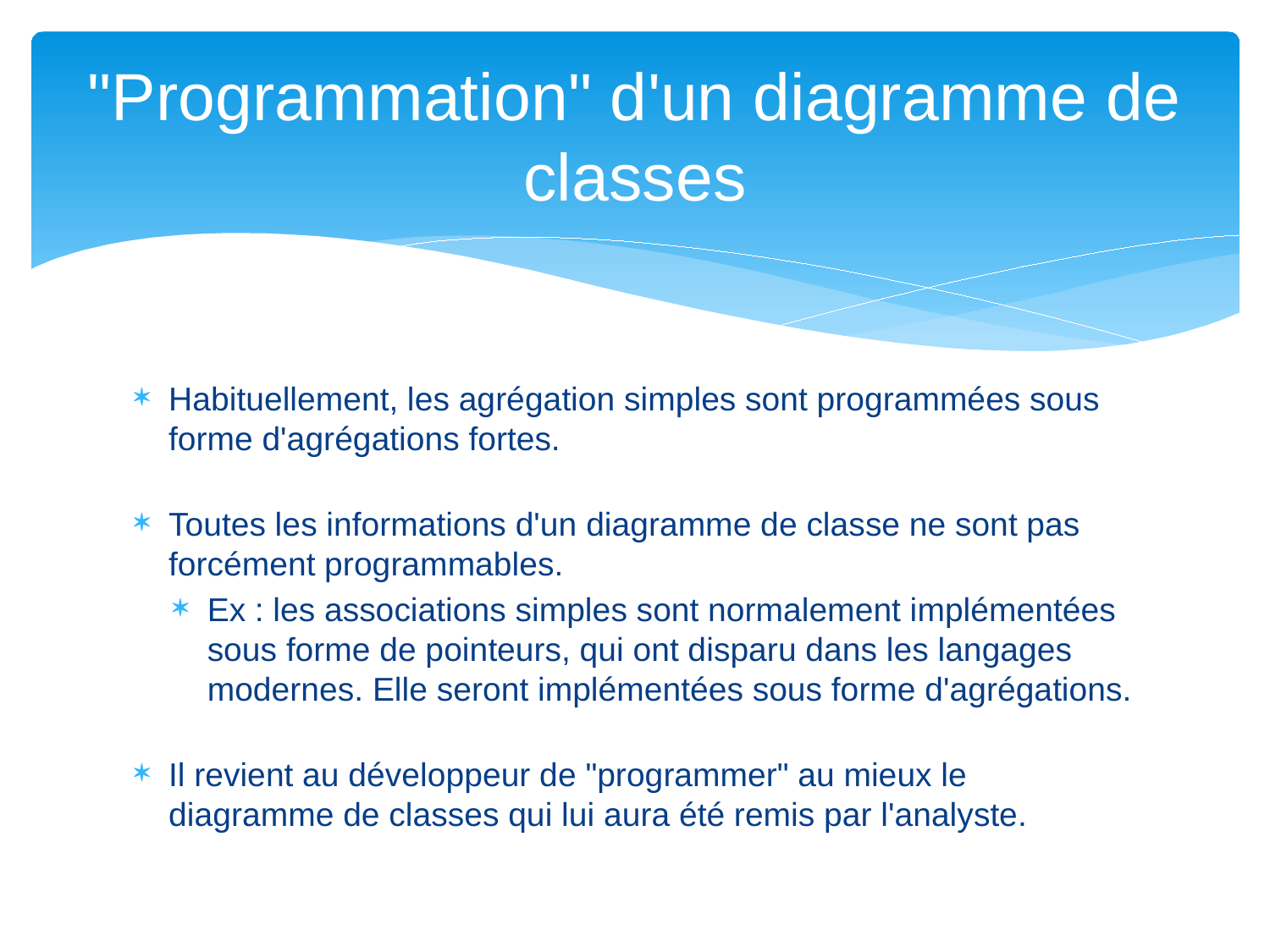

# "Programmation" d'un diagramme de classes
Habituellement, les agrégation simples sont programmées sous forme d'agrégations fortes.
Toutes les informations d'un diagramme de classe ne sont pas forcément programmables.
Ex : les associations simples sont normalement implémentées sous forme de pointeurs, qui ont disparu dans les langages modernes. Elle seront implémentées sous forme d'agrégations.
Il revient au développeur de "programmer" au mieux le diagramme de classes qui lui aura été remis par l'analyste.